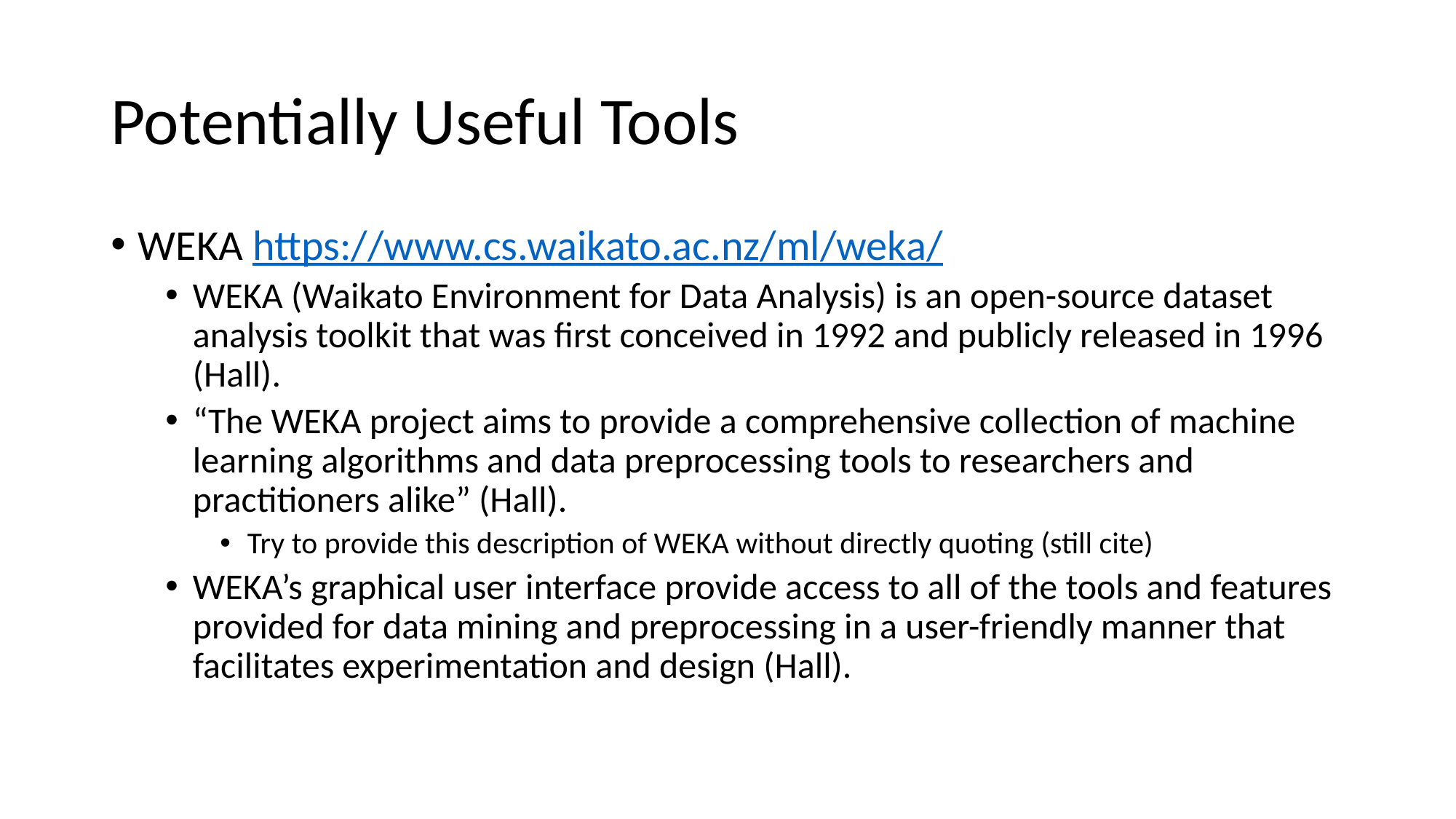

# Potentially Useful Tools
WEKA https://www.cs.waikato.ac.nz/ml/weka/
WEKA (Waikato Environment for Data Analysis) is an open-source dataset analysis toolkit that was first conceived in 1992 and publicly released in 1996 (Hall).
“The WEKA project aims to provide a comprehensive collection of machine learning algorithms and data preprocessing tools to researchers and practitioners alike” (Hall).
Try to provide this description of WEKA without directly quoting (still cite)
WEKA’s graphical user interface provide access to all of the tools and features provided for data mining and preprocessing in a user-friendly manner that facilitates experimentation and design (Hall).